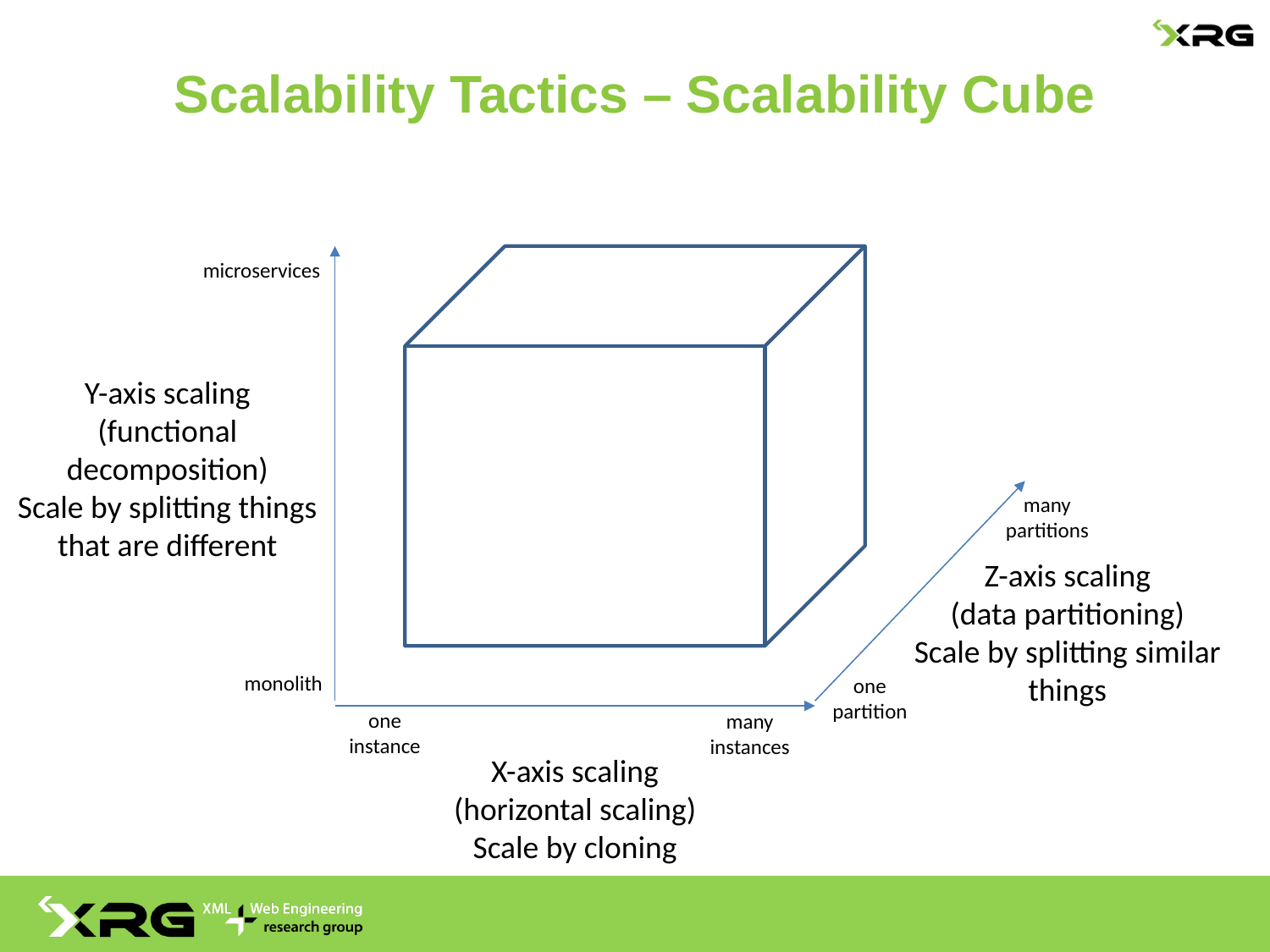

# Scalability Tactics – Scalability Cube

microservices
Y-axis scaling
(functional decomposition)
Scale by splitting things that are different
many partitions
Z-axis scaling
(data partitioning)
Scale by splitting similar things
monolith
one partition
one instance
many instances
X-axis scaling
(horizontal scaling)
Scale by cloning